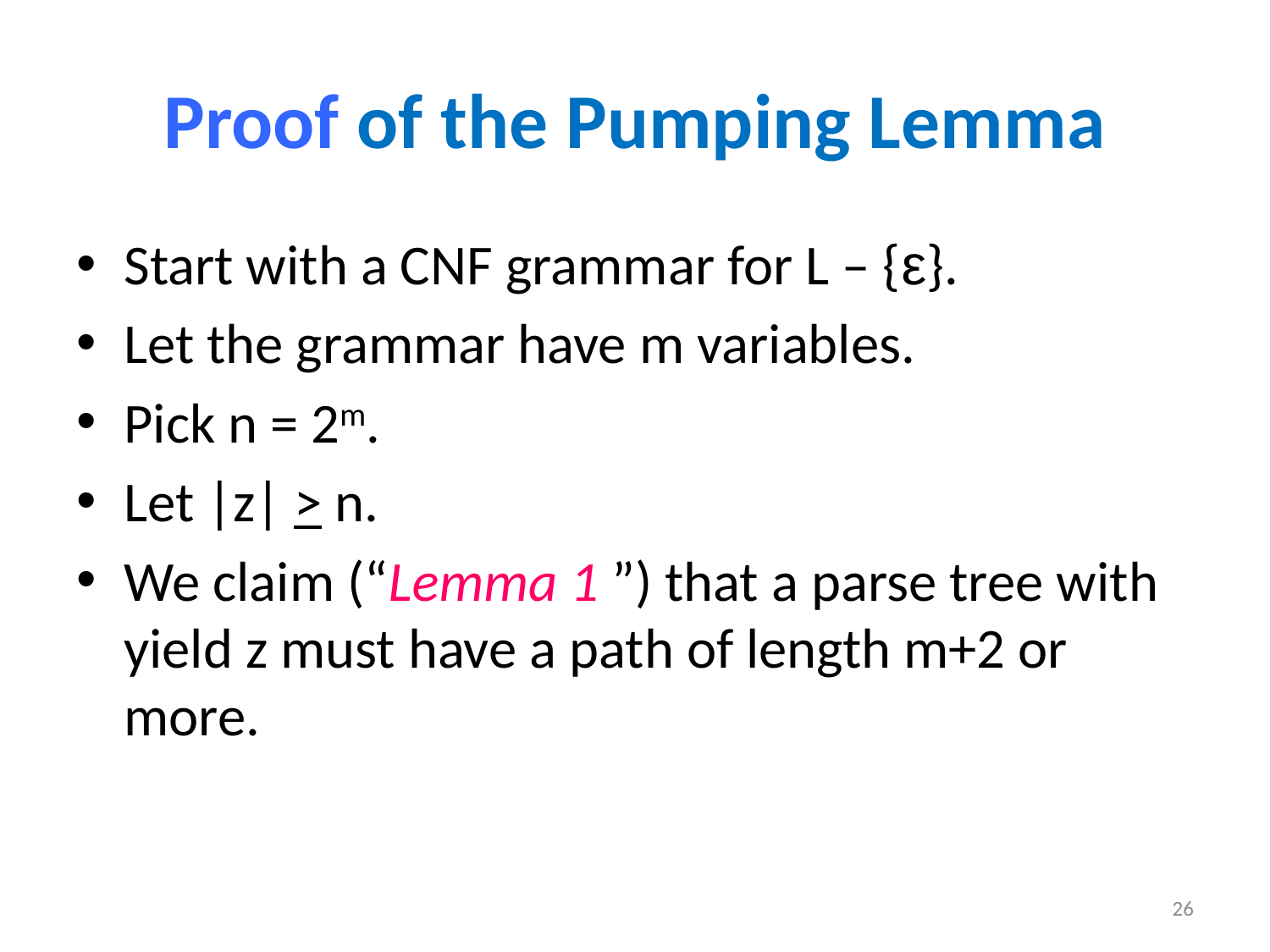

# Proof of the Pumping Lemma
Start with a CNF grammar for L – {ε}.
Let the grammar have m variables.
Pick n = 2m.
Let |z| > n.
We claim (“Lemma 1 ”) that a parse tree with yield z must have a path of length m+2 or more.
26